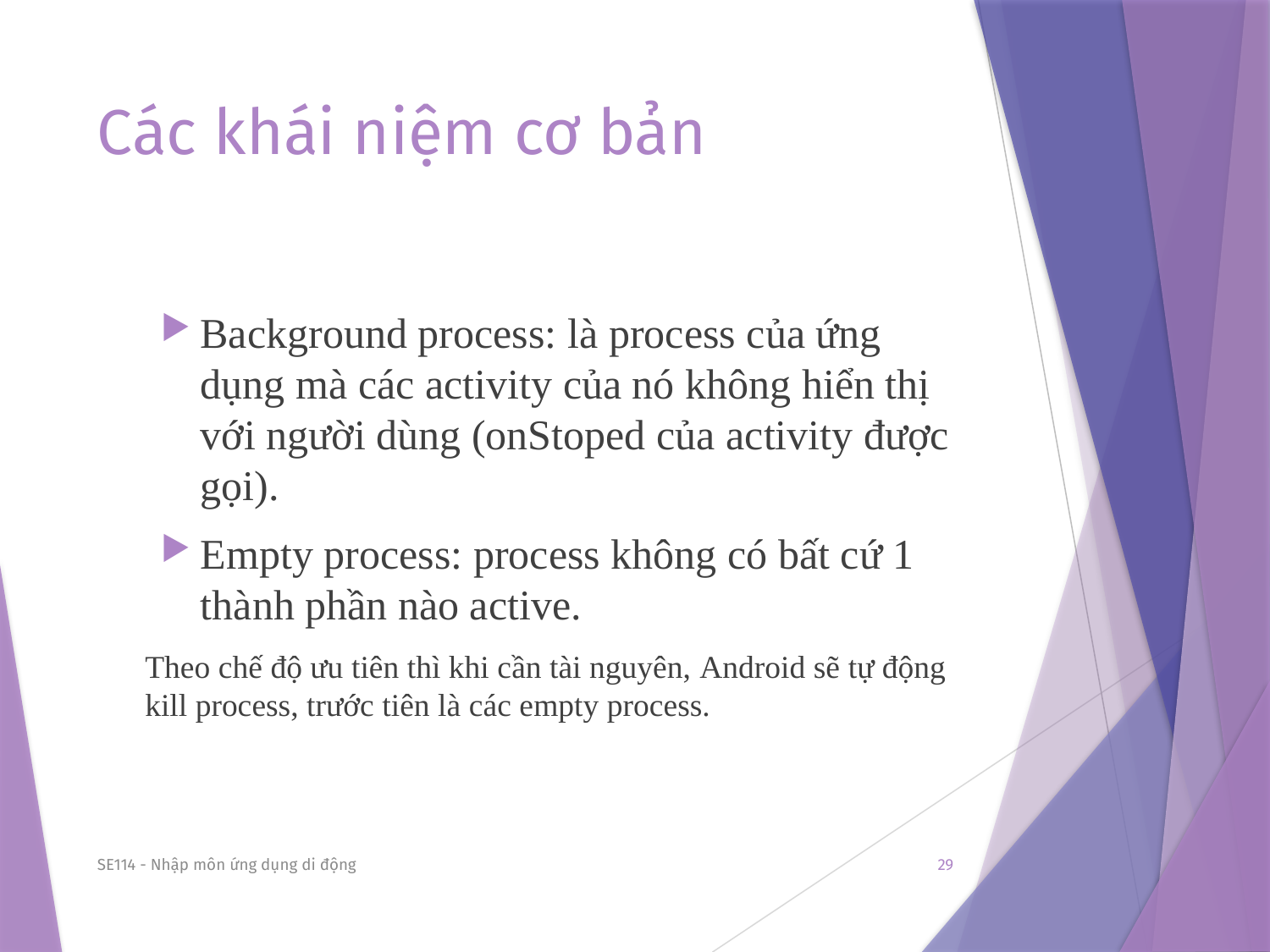

# Các khái niệm cơ bản
Background process: là process của ứng dụng mà các activity của nó không hiển thị với người dùng (onStoped của activity được gọi).
Empty process: process không có bất cứ 1 thành phần nào active.
	Theo chế độ ưu tiên thì khi cần tài nguyên, Android sẽ tự động kill process, trước tiên là các empty process.

SE114 - Nhập môn ứng dụng di động
29